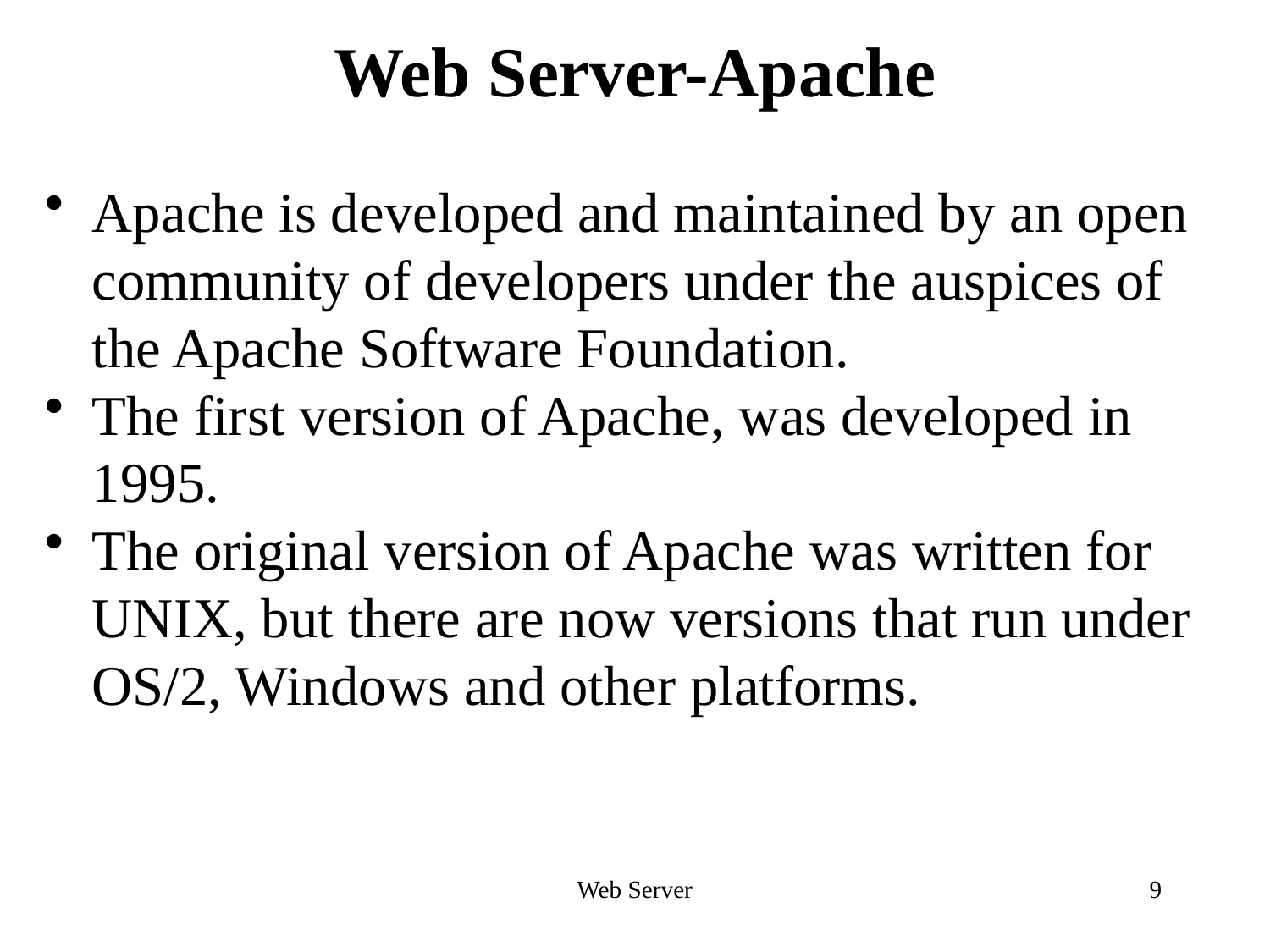

# Web Server-Apache
Apache is developed and maintained by an open community of developers under the auspices of the Apache Software Foundation.
The first version of Apache, was developed in 1995.
The original version of Apache was written for UNIX, but there are now versions that run under OS/2, Windows and other platforms.
Web Server
9